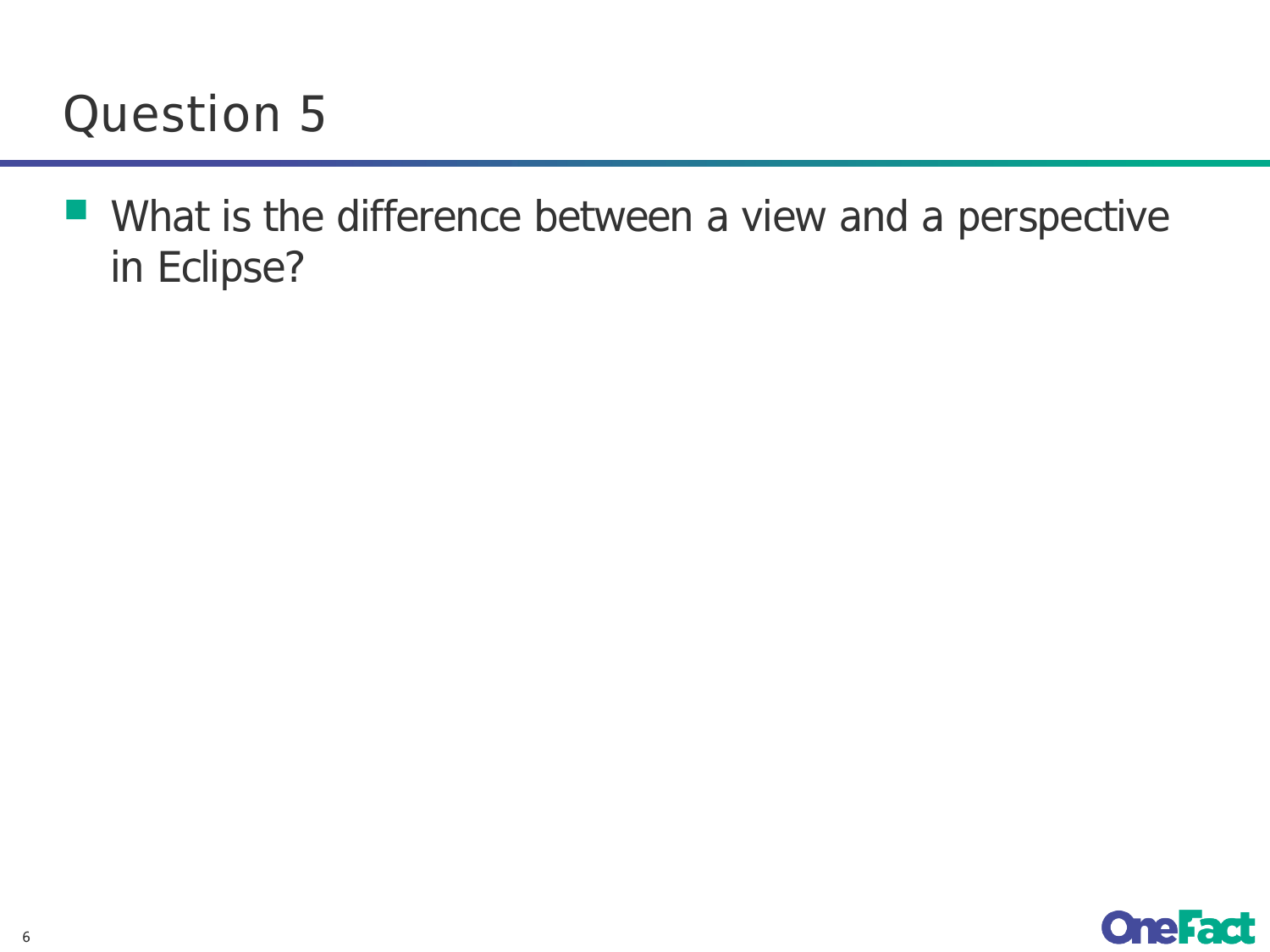

# Question 5

What is the difference between a view and a perspective in Eclipse?
6